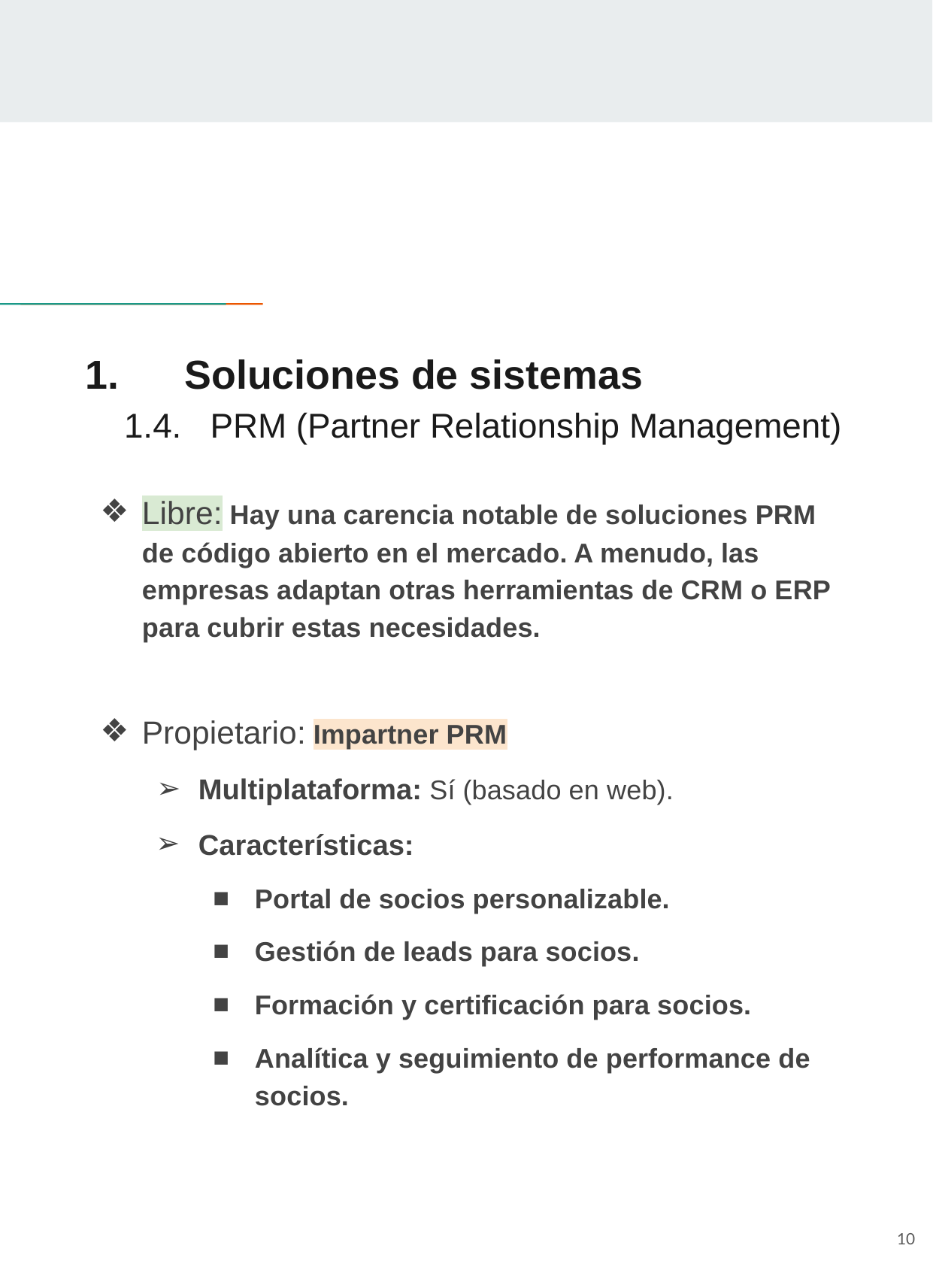

# 1.	Soluciones de sistemas
    1.4.   PRM (Partner Relationship Management)
Libre: Hay una carencia notable de soluciones PRM de código abierto en el mercado. A menudo, las empresas adaptan otras herramientas de CRM o ERP para cubrir estas necesidades.

Propietario: Impartner PRM
Multiplataforma: Sí (basado en web).
Características:
Portal de socios personalizable.
Gestión de leads para socios.
Formación y certificación para socios.
Analítica y seguimiento de performance de socios.

10